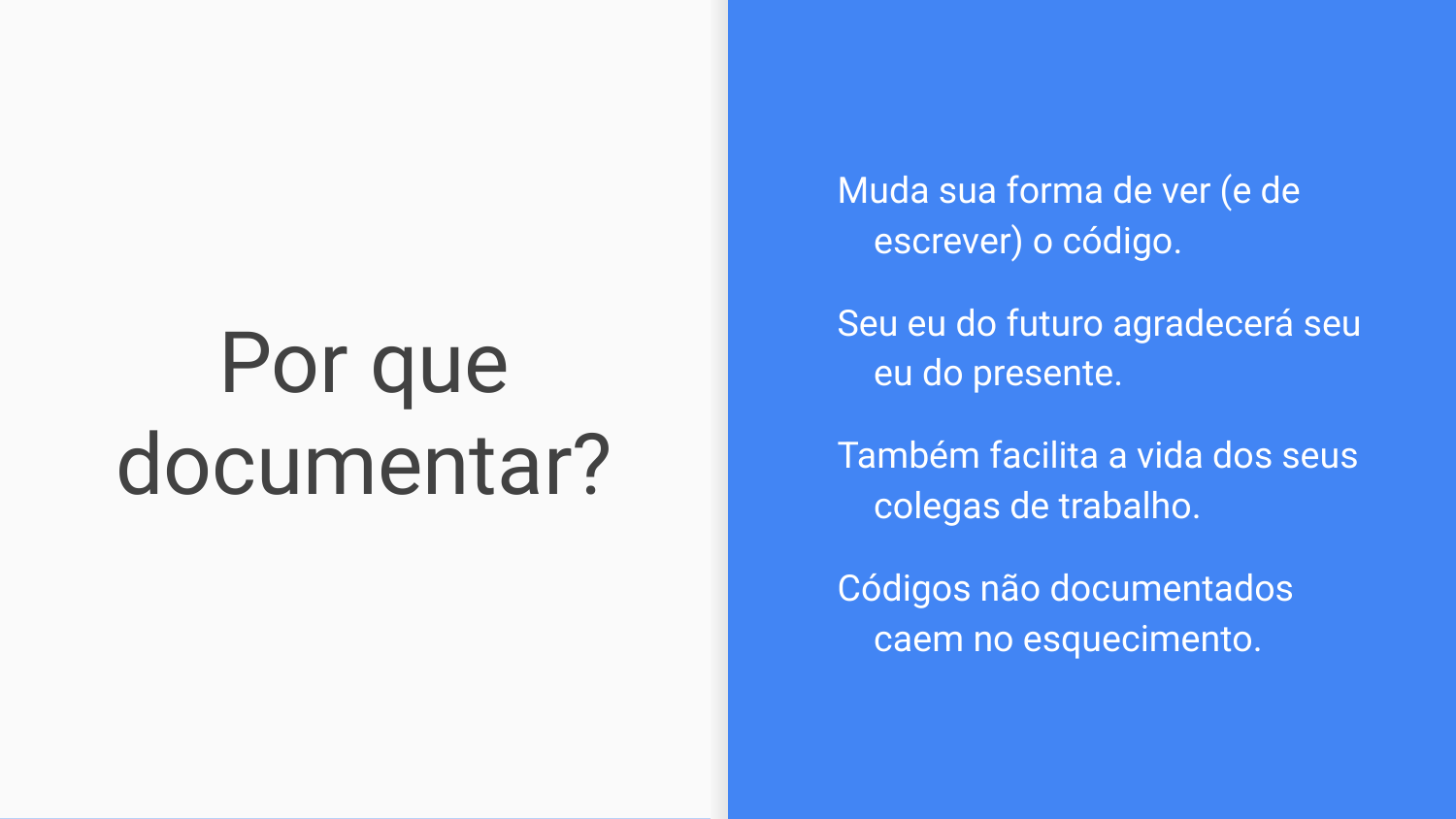

Muda sua forma de ver (e de escrever) o código.
Seu eu do futuro agradecerá seu eu do presente.
Também facilita a vida dos seus colegas de trabalho.
Códigos não documentados caem no esquecimento.
# Por que documentar?